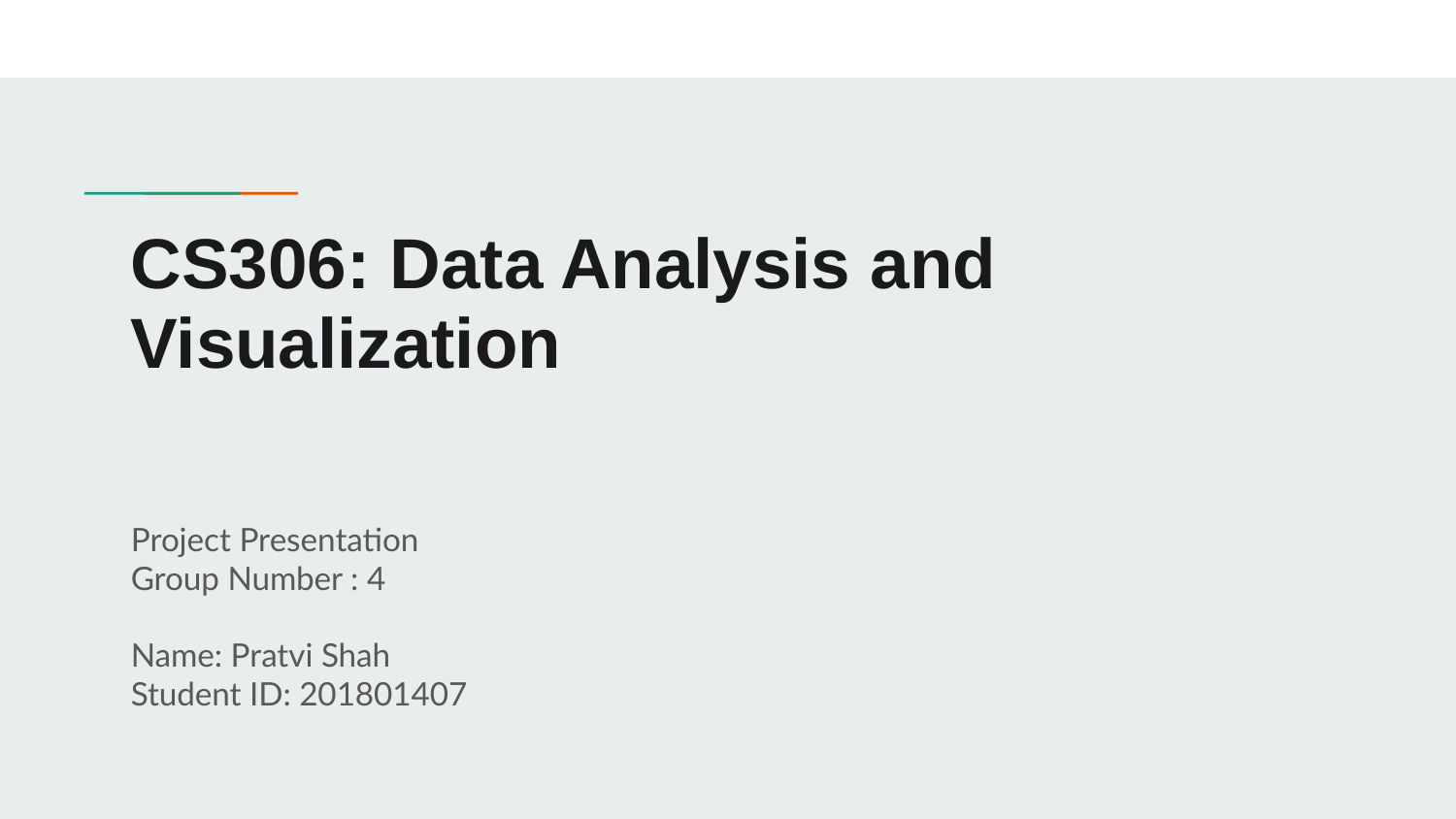

# CS306: Data Analysis and Visualization
Project Presentation
Group Number : 4

Name: Pratvi Shah
Student ID: 201801407